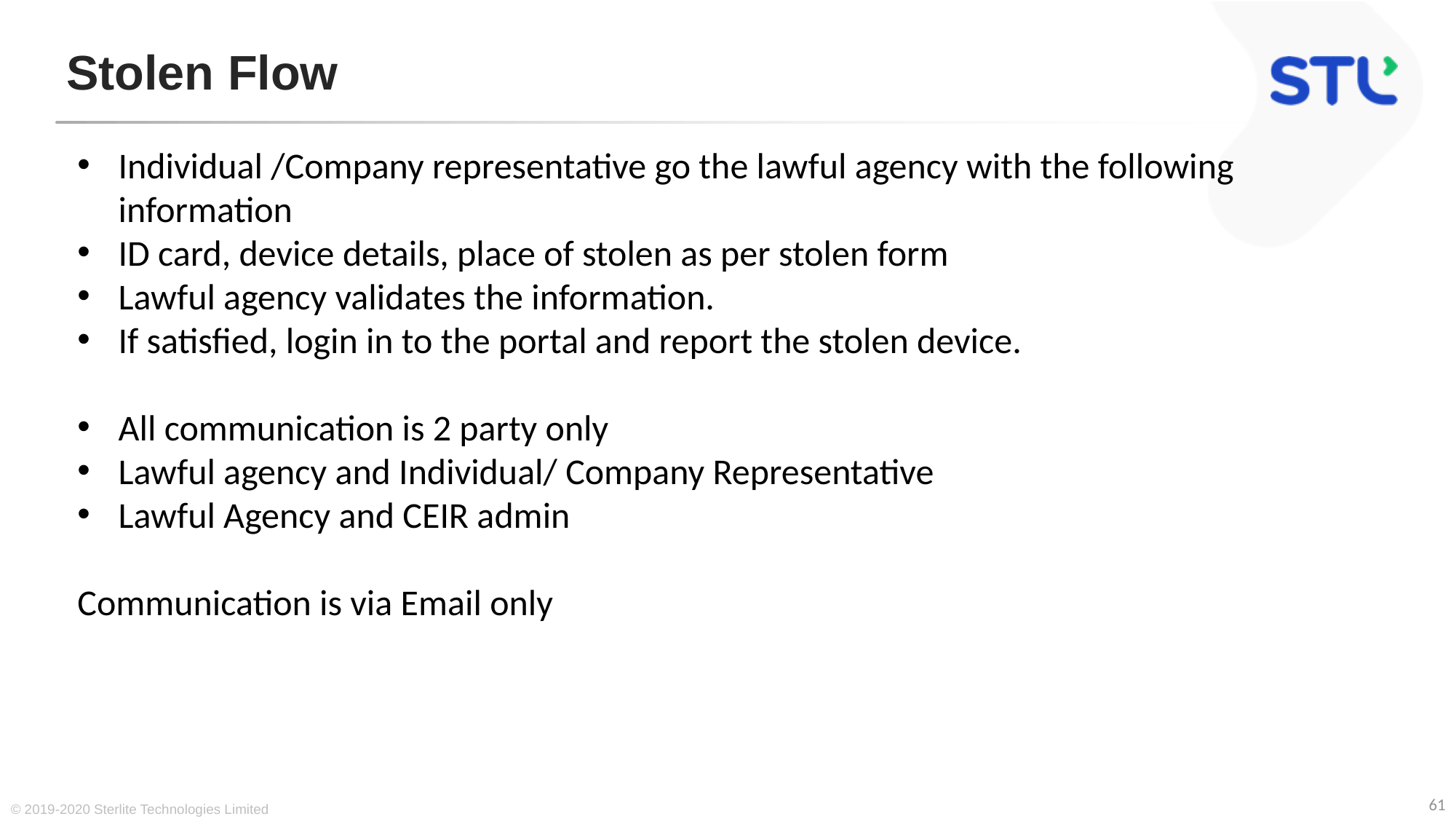

# Stolen Flow
Individual /Company representative go the lawful agency with the following information
ID card, device details, place of stolen as per stolen form
Lawful agency validates the information.
If satisfied, login in to the portal and report the stolen device.

All communication is 2 party only
Lawful agency and Individual/ Company Representative
Lawful Agency and CEIR admin

Communication is via Email only

© 2019-2020 Sterlite Technologies Limited
61